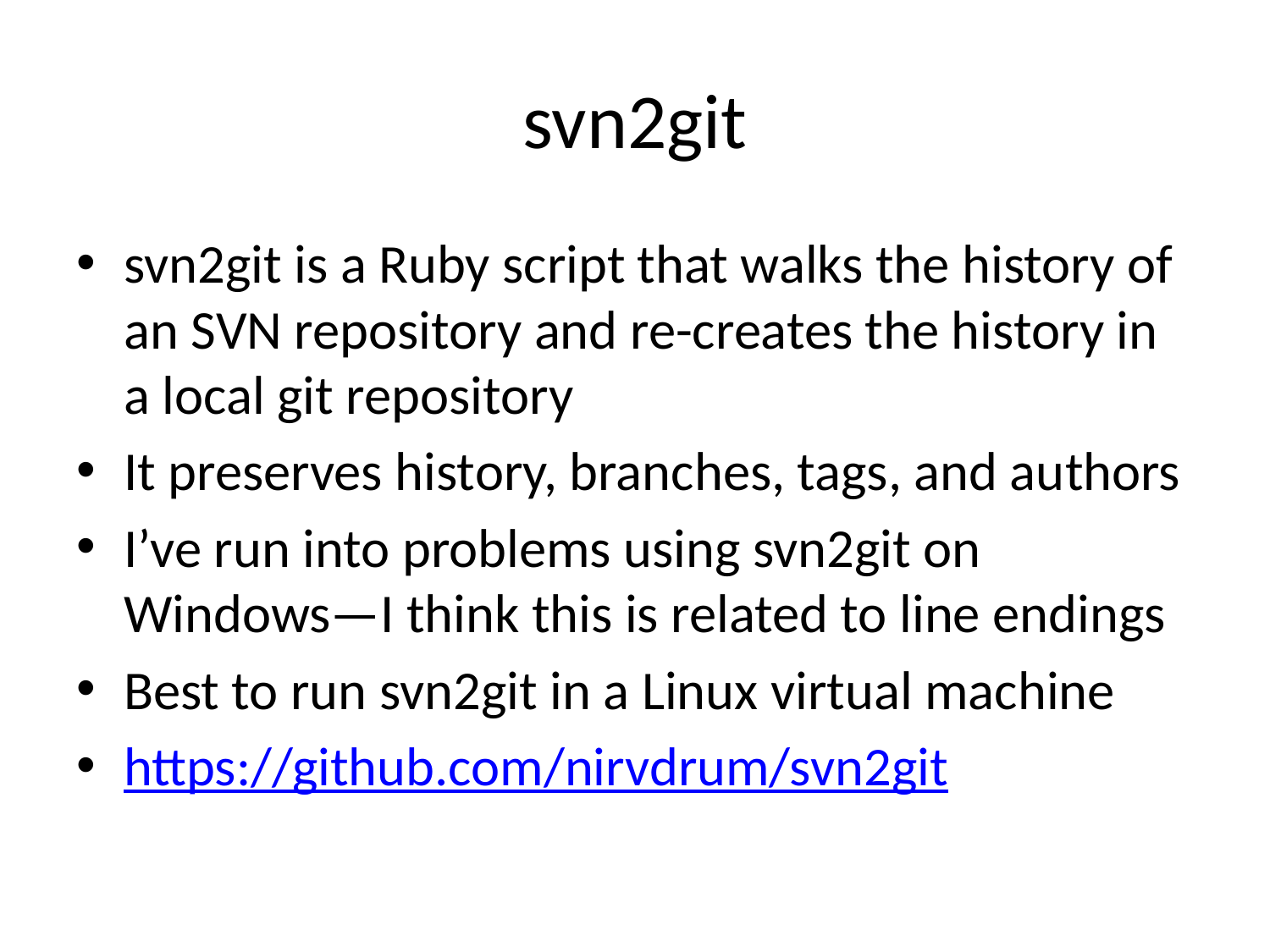

# svn2git
svn2git is a Ruby script that walks the history of an SVN repository and re-creates the history in a local git repository
It preserves history, branches, tags, and authors
I’ve run into problems using svn2git on Windows—I think this is related to line endings
Best to run svn2git in a Linux virtual machine
https://github.com/nirvdrum/svn2git